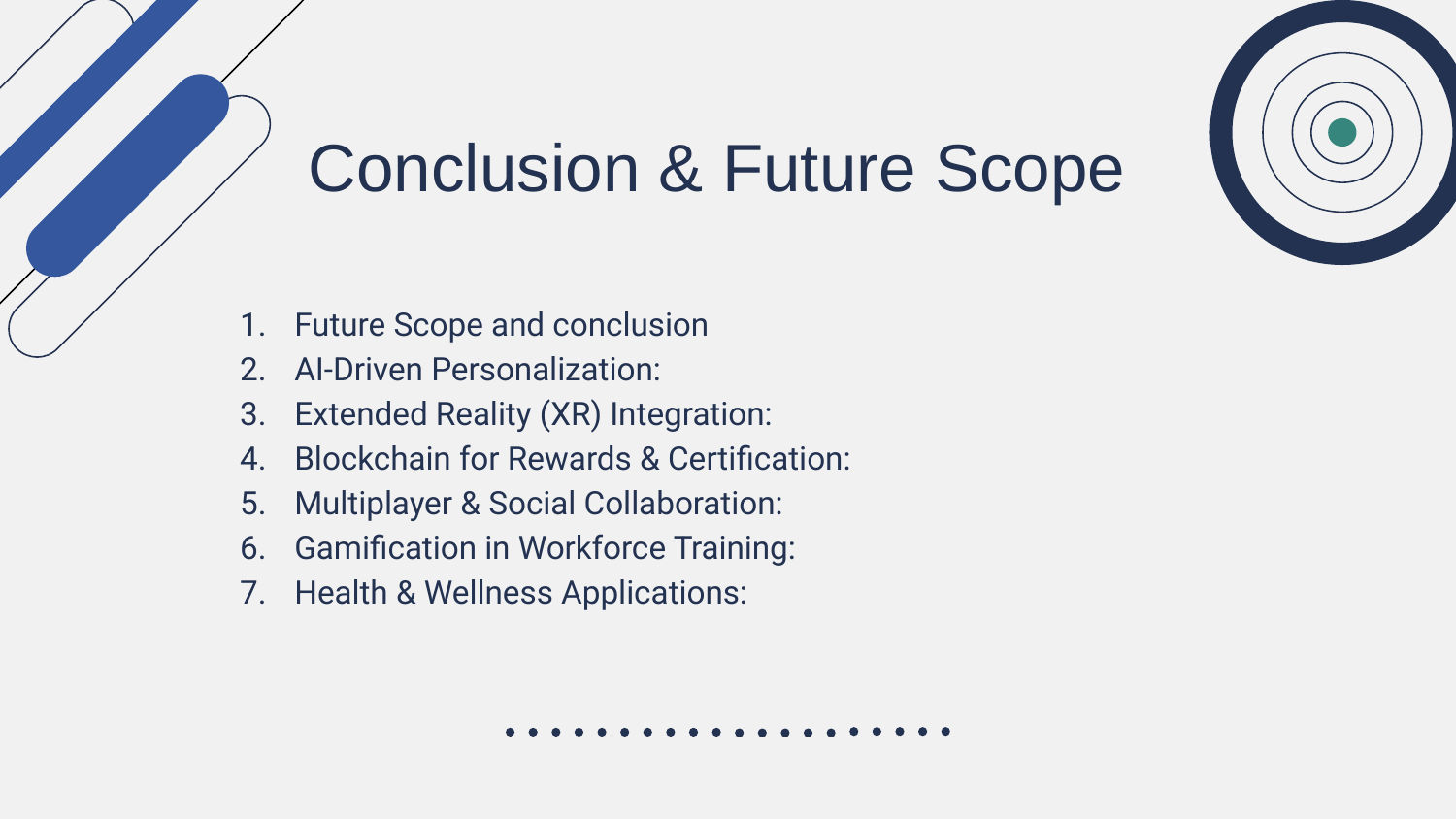

# Conclusion & Future Scope
Future Scope and conclusion
AI-Driven Personalization:
Extended Reality (XR) Integration:
Blockchain for Rewards & Certification:
Multiplayer & Social Collaboration:
Gamification in Workforce Training:
Health & Wellness Applications: